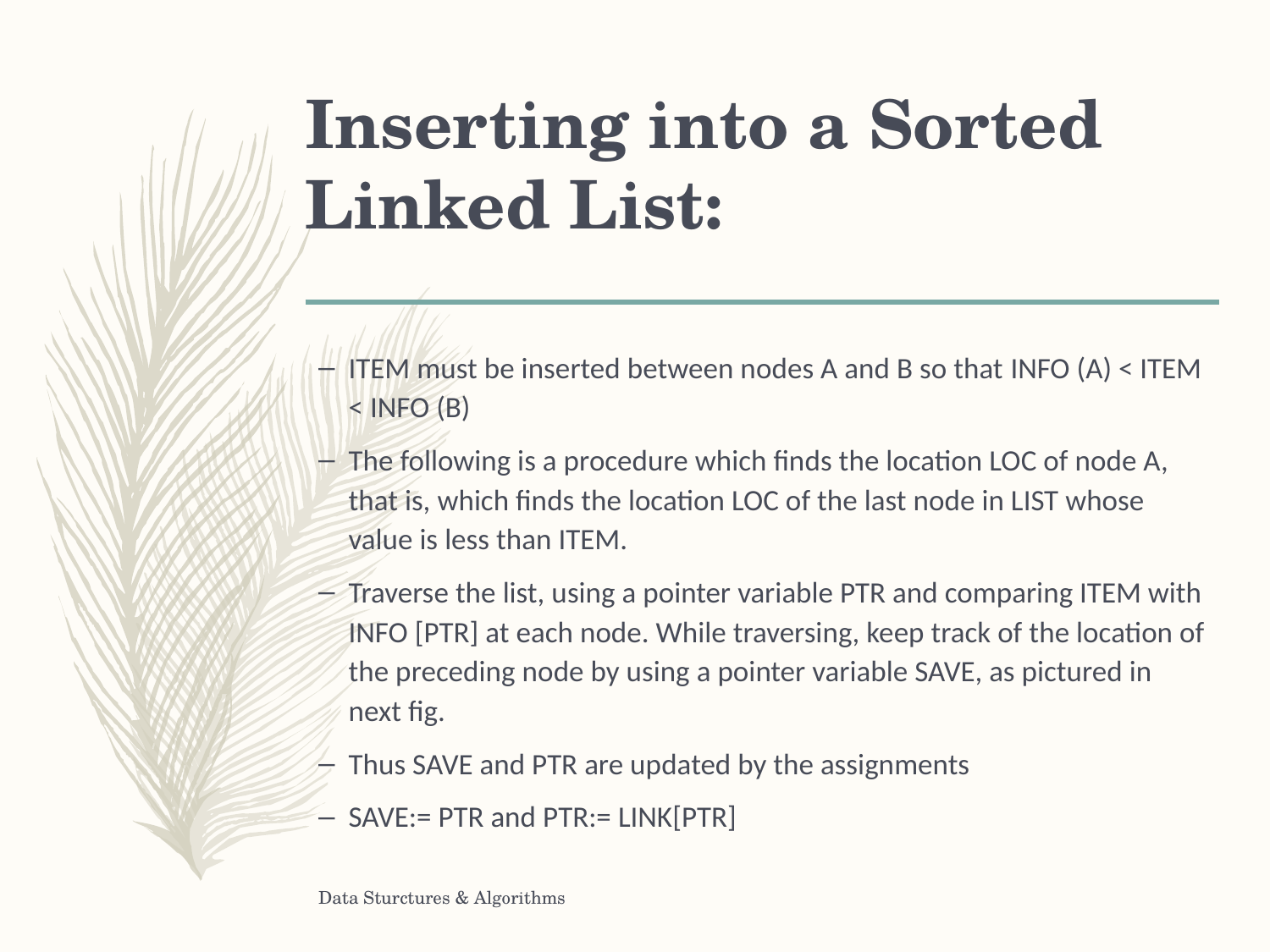

# Inserting into a Sorted Linked List:
18
ITEM must be inserted between nodes A and B so that INFO (A) < ITEM < INFO (B)
The following is a procedure which finds the location LOC of node A, that is, which finds the location LOC of the last node in LIST whose value is less than ITEM.
Traverse the list, using a pointer variable PTR and comparing ITEM with INFO [PTR] at each node. While traversing, keep track of the location of the preceding node by using a pointer variable SAVE, as pictured in next fig.
Thus SAVE and PTR are updated by the assignments
SAVE:= PTR and PTR:= LINK[PTR]
Data Sturctures & Algorithms